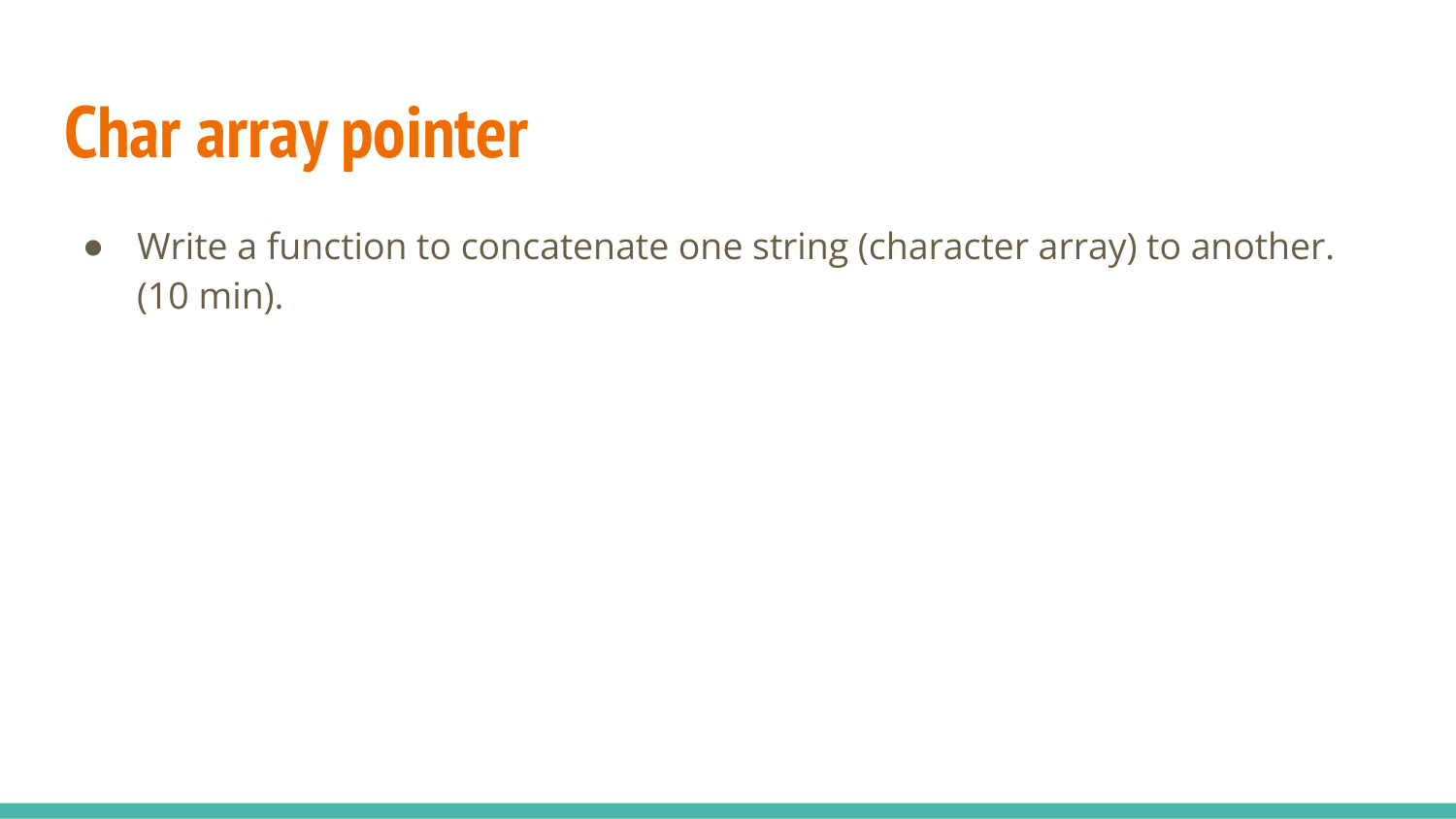

# Char array pointer
Write a function to concatenate one string (character array) to another. (10 min).